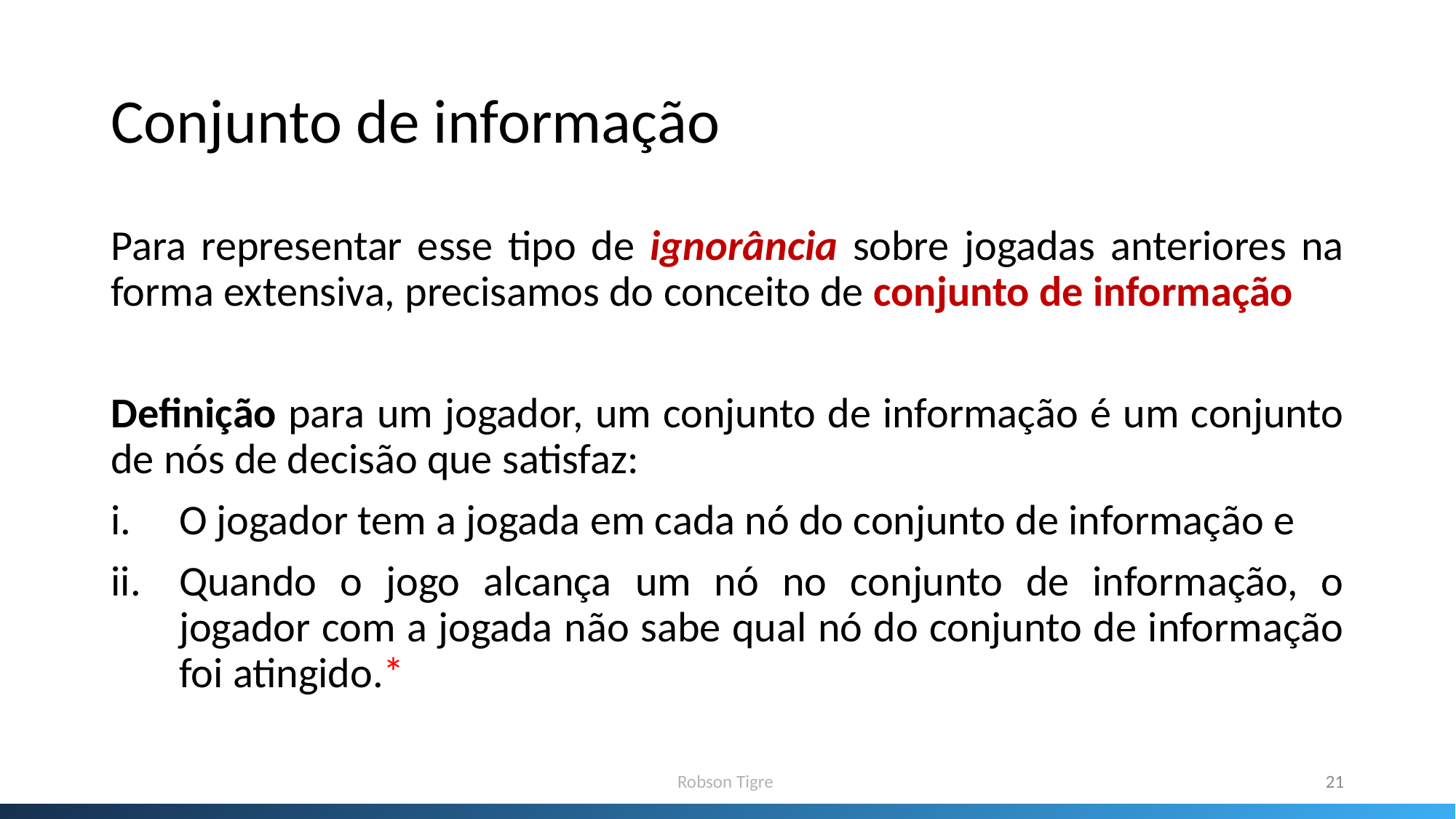

# Conjunto de informação
Para representar esse tipo de ignorância sobre jogadas anteriores na forma extensiva, precisamos do conceito de conjunto de informação

Definição para um jogador, um conjunto de informação é um conjunto de nós de decisão que satisfaz:
O jogador tem a jogada em cada nó do conjunto de informação e
Quando o jogo alcança um nó no conjunto de informação, o jogador com a jogada não sabe qual nó do conjunto de informação foi atingido.*
Robson Tigre
21